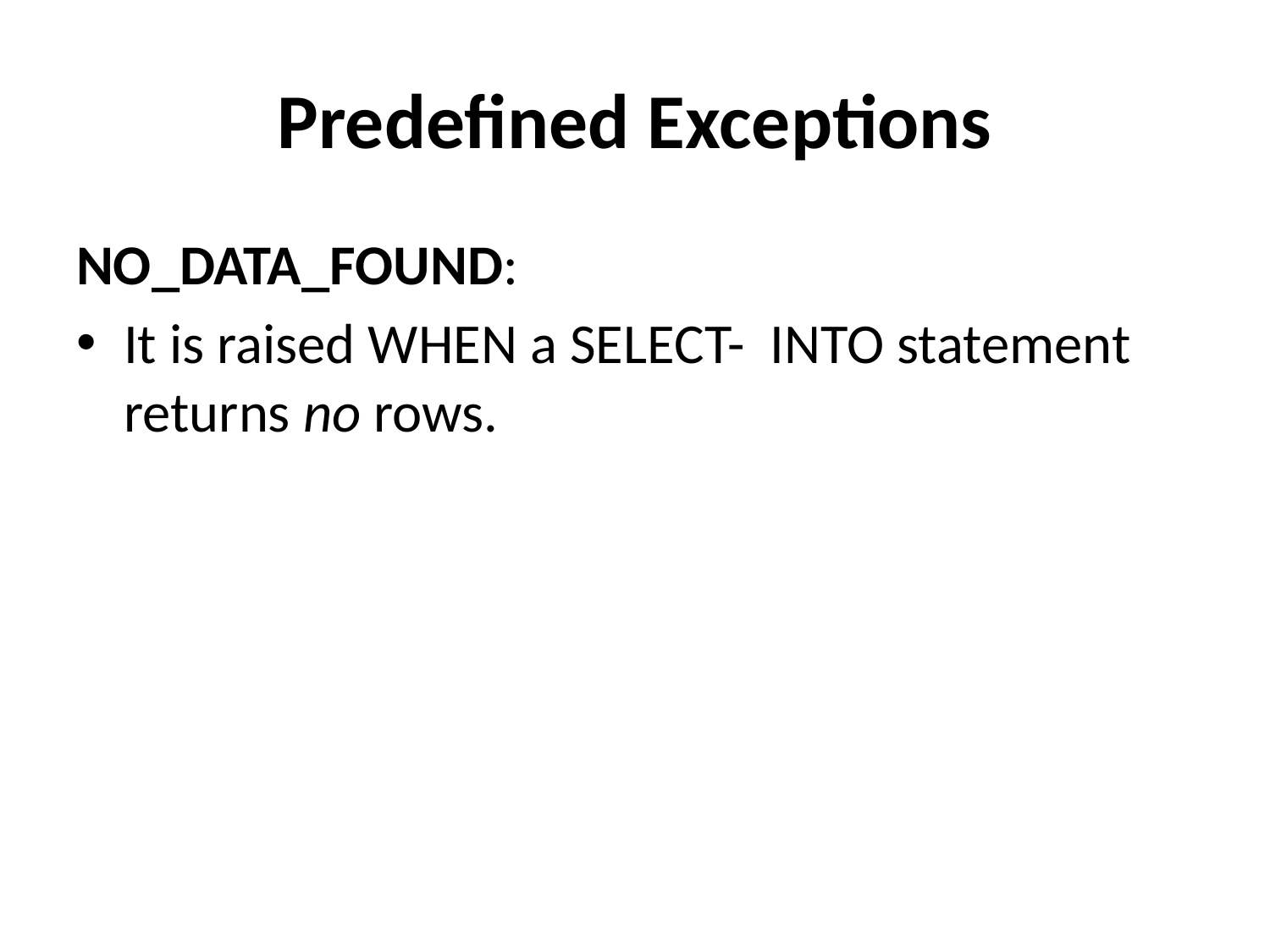

# Predefined Exceptions
NO_DATA_FOUND:
It is raised WHEN a SELECT-  INTO statement returns no rows.